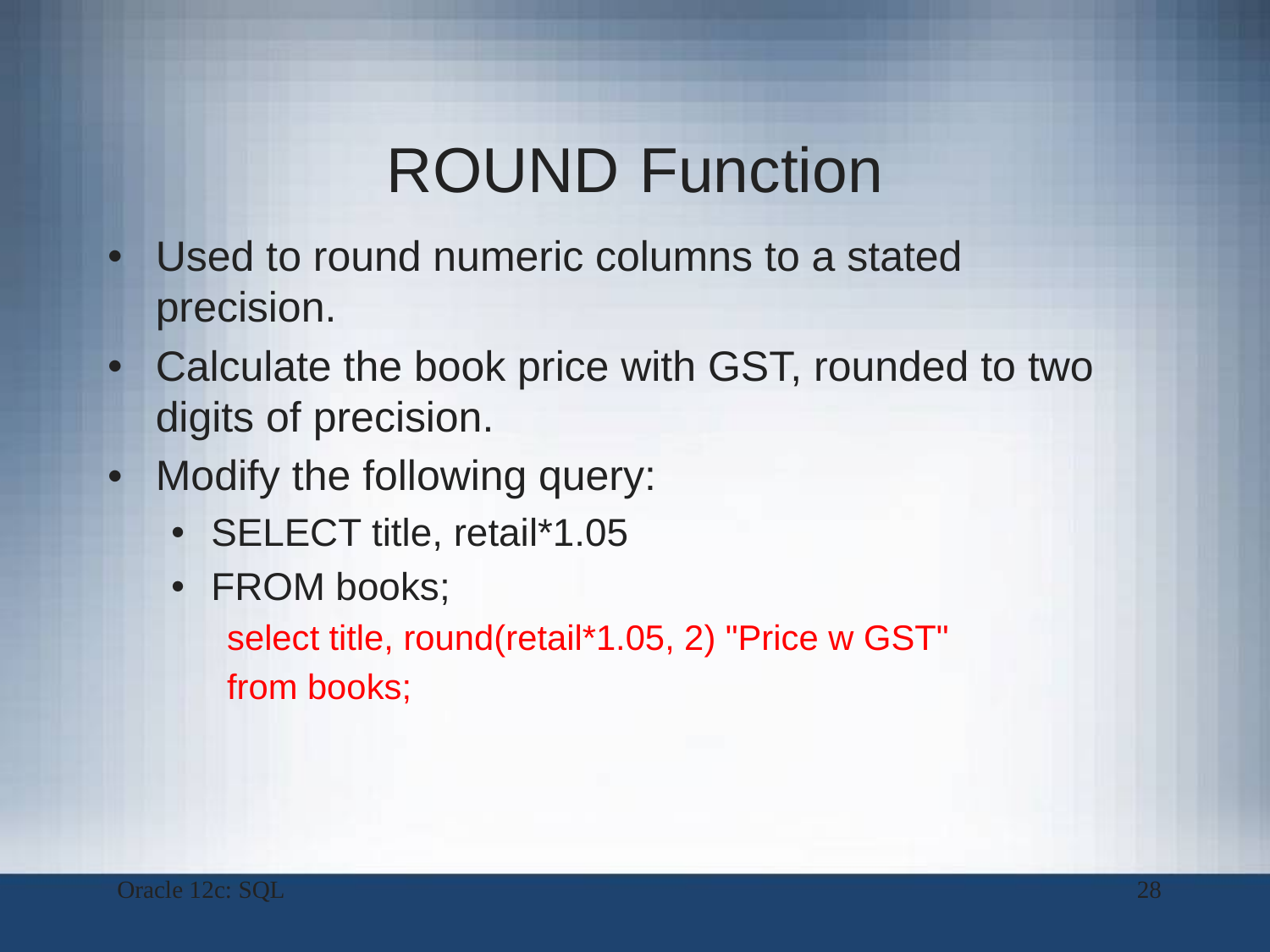

# ROUND Function
Used to round numeric columns to a stated precision.
Calculate the book price with GST, rounded to two digits of precision.
Modify the following query:
SELECT title, retail*1.05
FROM books;
select title, round(retail*1.05, 2) "Price w GST"
from books;
Oracle 12c: SQL
28